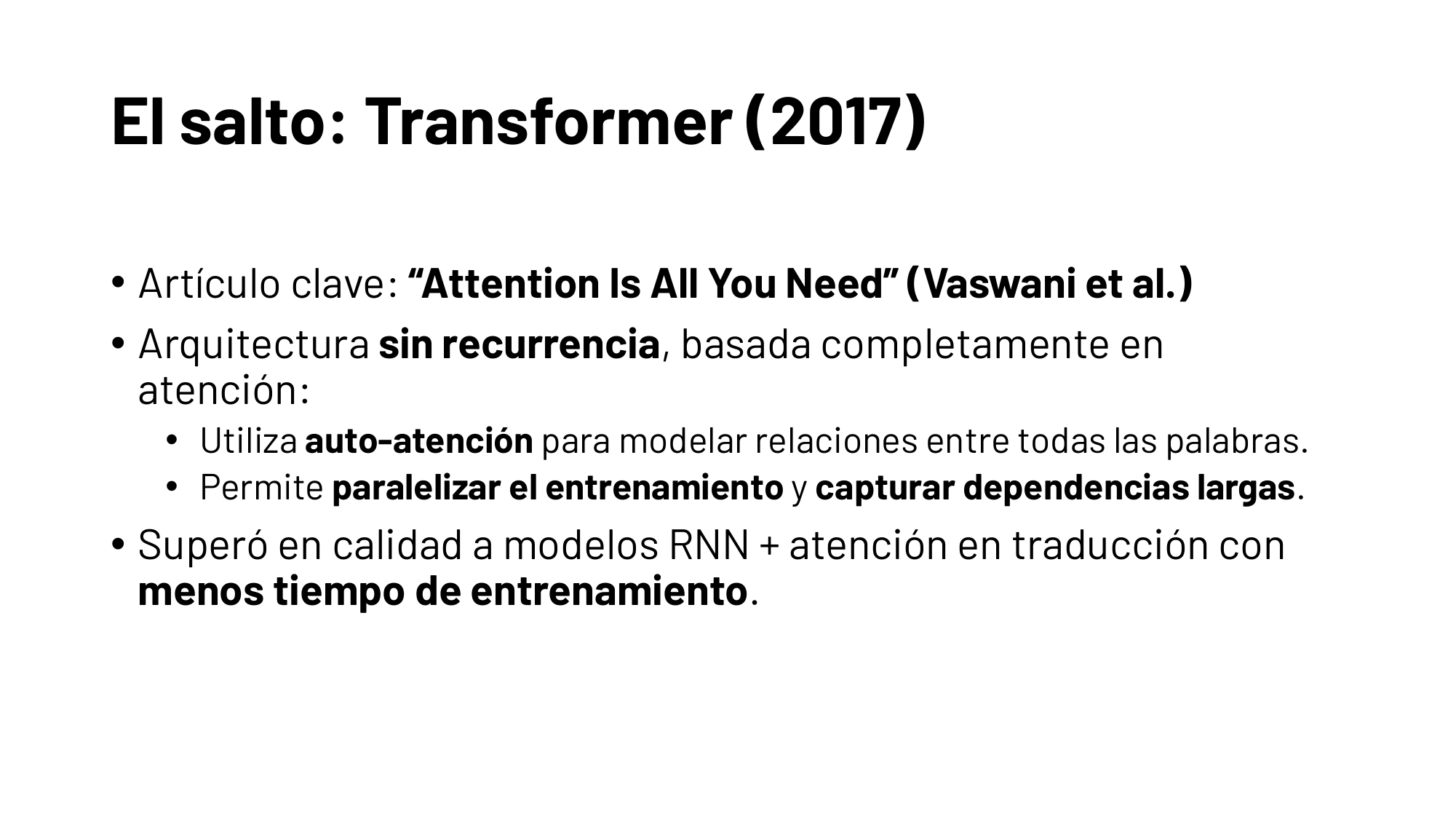

# El salto: Transformer (2017)
Artículo clave: “Attention Is All You Need” (Vaswani et al.)
Arquitectura sin recurrencia, basada completamente en atención:
Utiliza auto-atención para modelar relaciones entre todas las palabras.
Permite paralelizar el entrenamiento y capturar dependencias largas.
Superó en calidad a modelos RNN + atención en traducción con menos tiempo de entrenamiento.